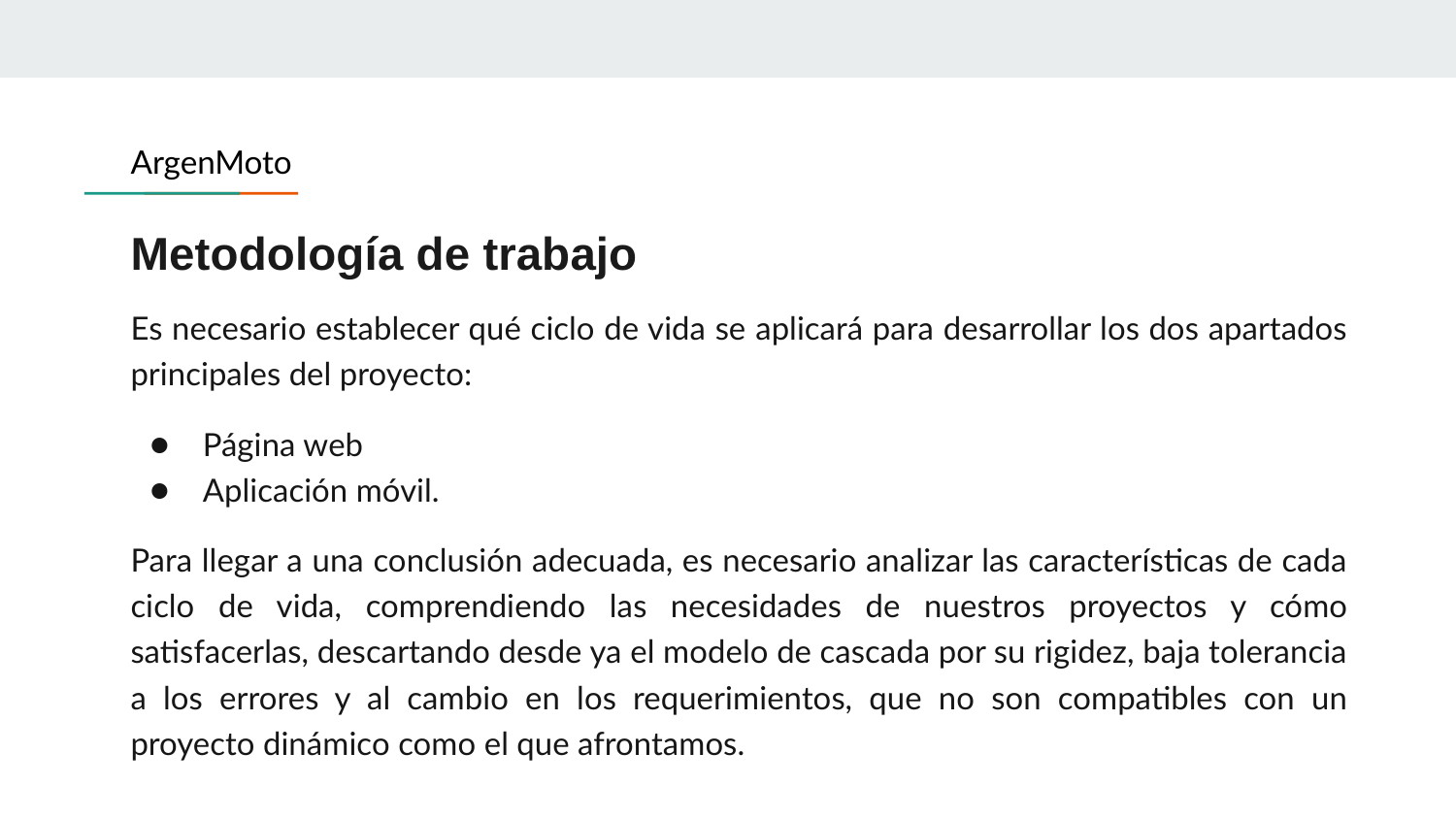

ArgenMoto
# Metodología de trabajo
Es necesario establecer qué ciclo de vida se aplicará para desarrollar los dos apartados principales del proyecto:
Página web
Aplicación móvil.
Para llegar a una conclusión adecuada, es necesario analizar las características de cada ciclo de vida, comprendiendo las necesidades de nuestros proyectos y cómo satisfacerlas, descartando desde ya el modelo de cascada por su rigidez, baja tolerancia a los errores y al cambio en los requerimientos, que no son compatibles con un proyecto dinámico como el que afrontamos.